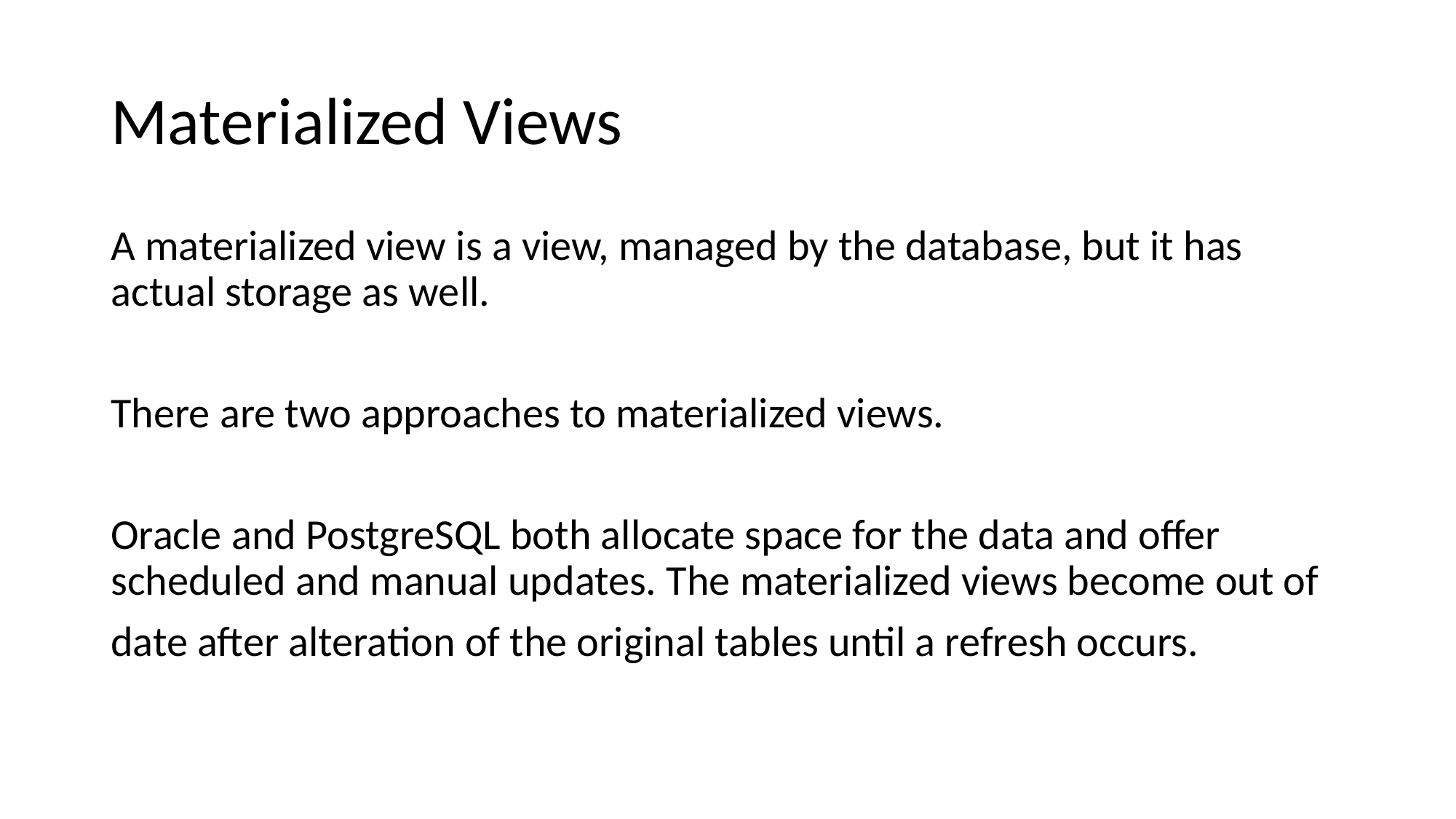

# Materialized Views
A materialized view is a view, managed by the database, but it has actual storage as well.

There are two approaches to materialized views.

Oracle and PostgreSQL both allocate space for the data and offer scheduled and manual updates. The materialized views become out of
date after alteration of the original tables until a refresh occurs.